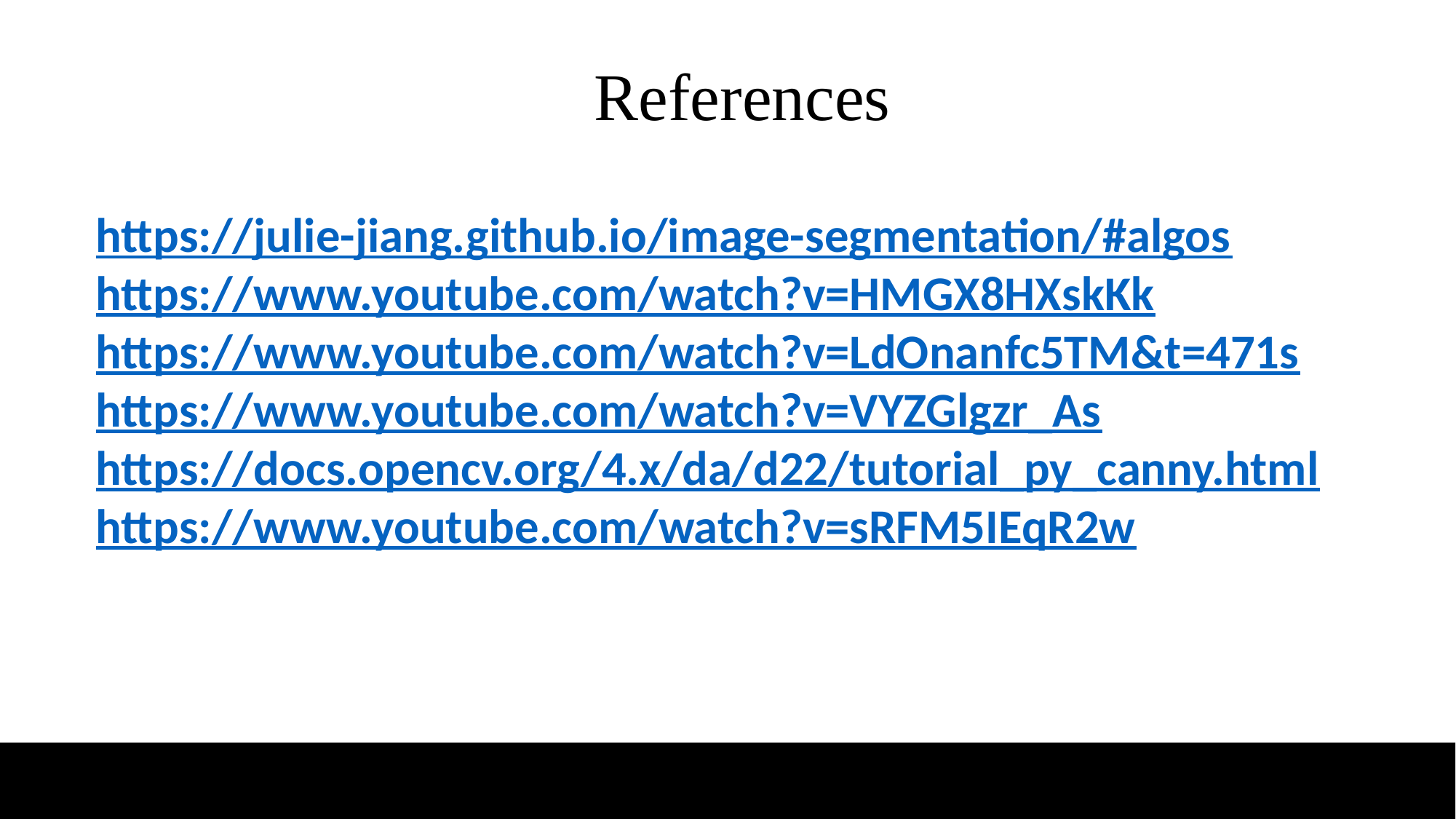

References
https://julie-jiang.github.io/image-segmentation/#algos
https://www.youtube.com/watch?v=HMGX8HXskKk
https://www.youtube.com/watch?v=LdOnanfc5TM&t=471s
https://www.youtube.com/watch?v=VYZGlgzr_As
https://docs.opencv.org/4.x/da/d22/tutorial_py_canny.html
https://www.youtube.com/watch?v=sRFM5IEqR2w